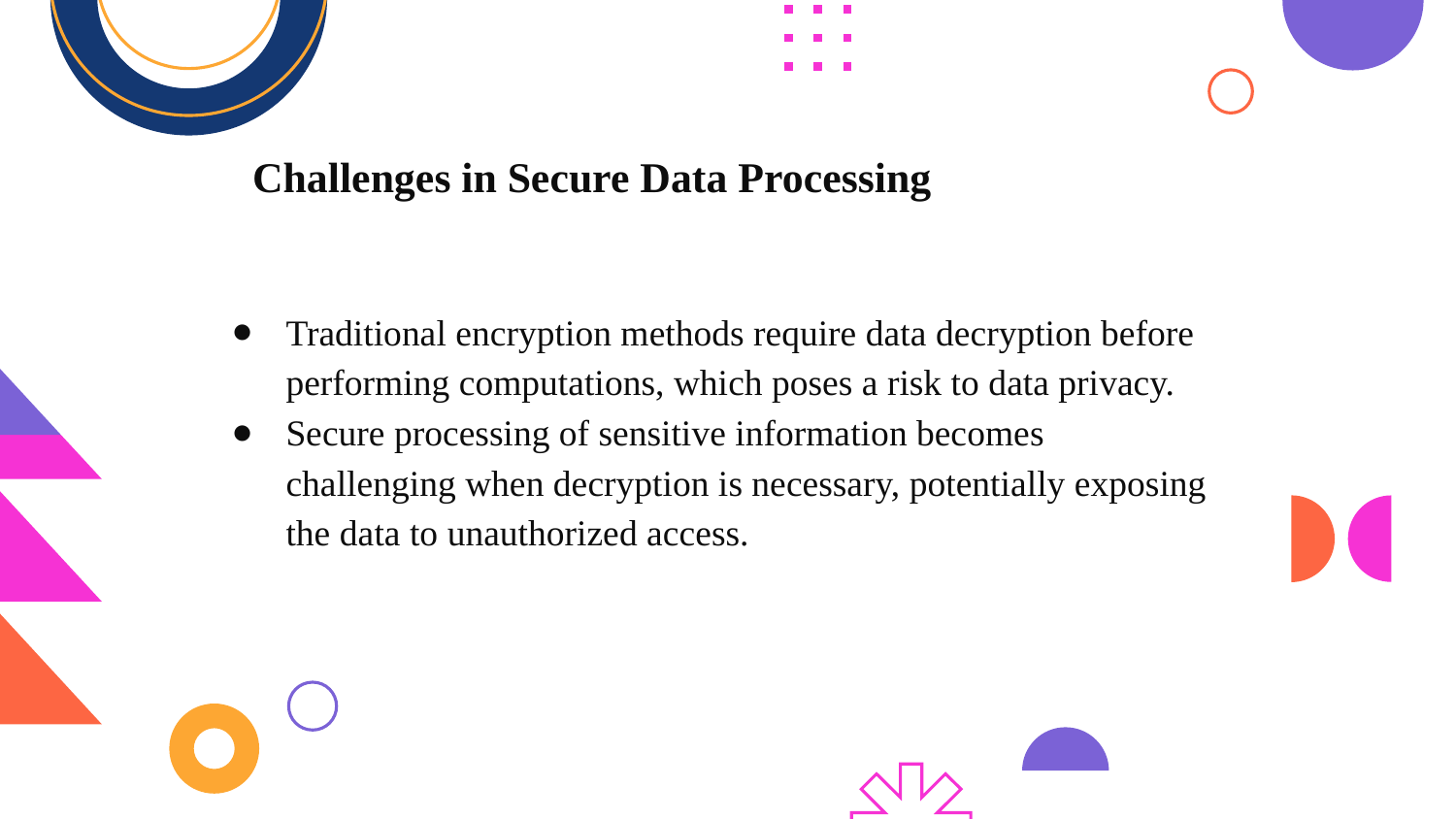

# Challenges in Secure Data Processing
Traditional encryption methods require data decryption before performing computations, which poses a risk to data privacy.
Secure processing of sensitive information becomes challenging when decryption is necessary, potentially exposing the data to unauthorized access.